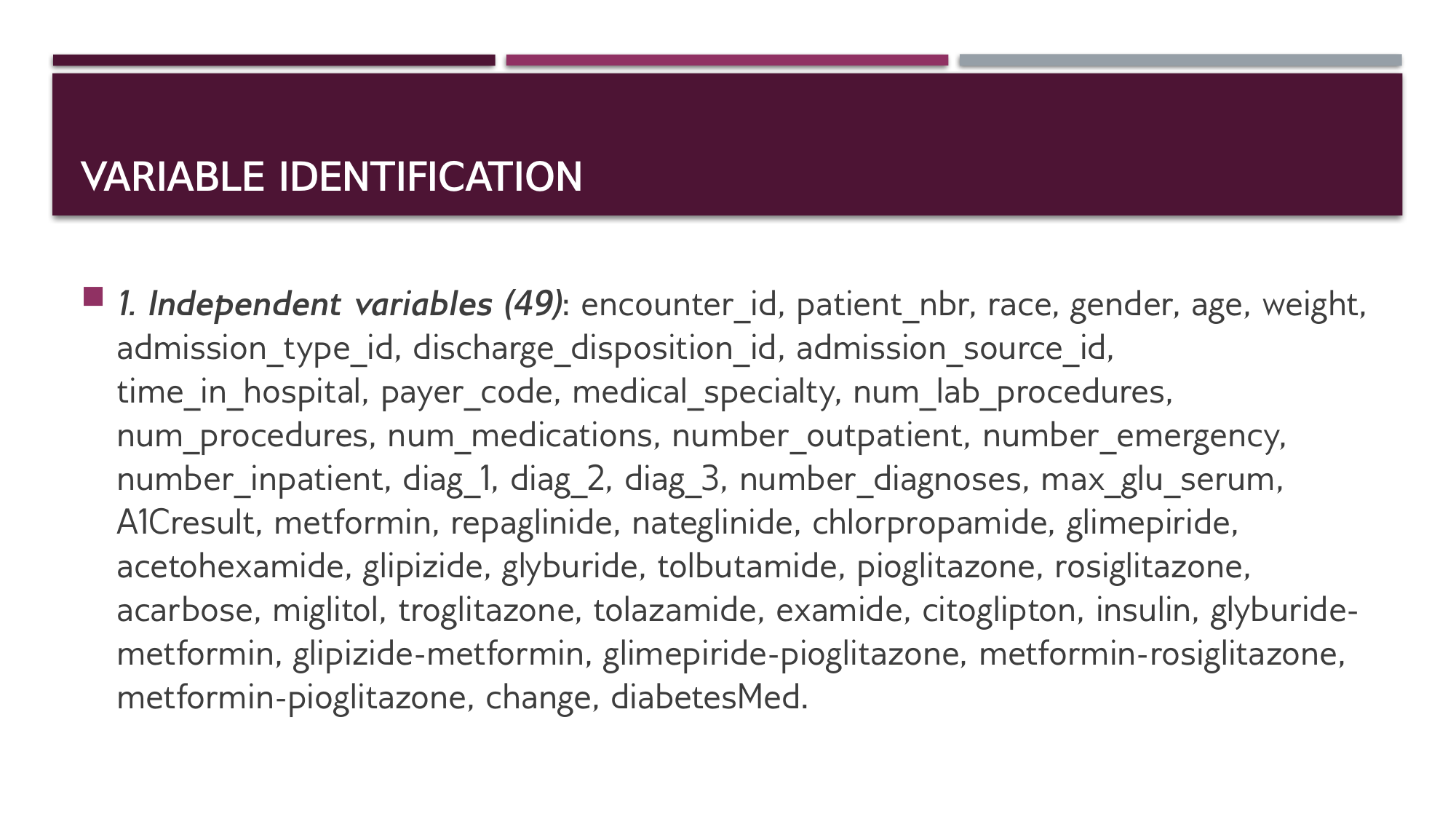

# Variable identification
1. Independent variables (49): encounter_id, patient_nbr, race, gender, age, weight, admission_type_id, discharge_disposition_id, admission_source_id, time_in_hospital, payer_code, medical_specialty, num_lab_procedures, num_procedures, num_medications, number_outpatient, number_emergency, number_inpatient, diag_1, diag_2, diag_3, number_diagnoses, max_glu_serum, A1Cresult, metformin, repaglinide, nateglinide, chlorpropamide, glimepiride, acetohexamide, glipizide, glyburide, tolbutamide, pioglitazone, rosiglitazone, acarbose, miglitol, troglitazone, tolazamide, examide, citoglipton, insulin, glyburide-metformin, glipizide-metformin, glimepiride-pioglitazone, metformin-rosiglitazone, metformin-pioglitazone, change, diabetesMed.